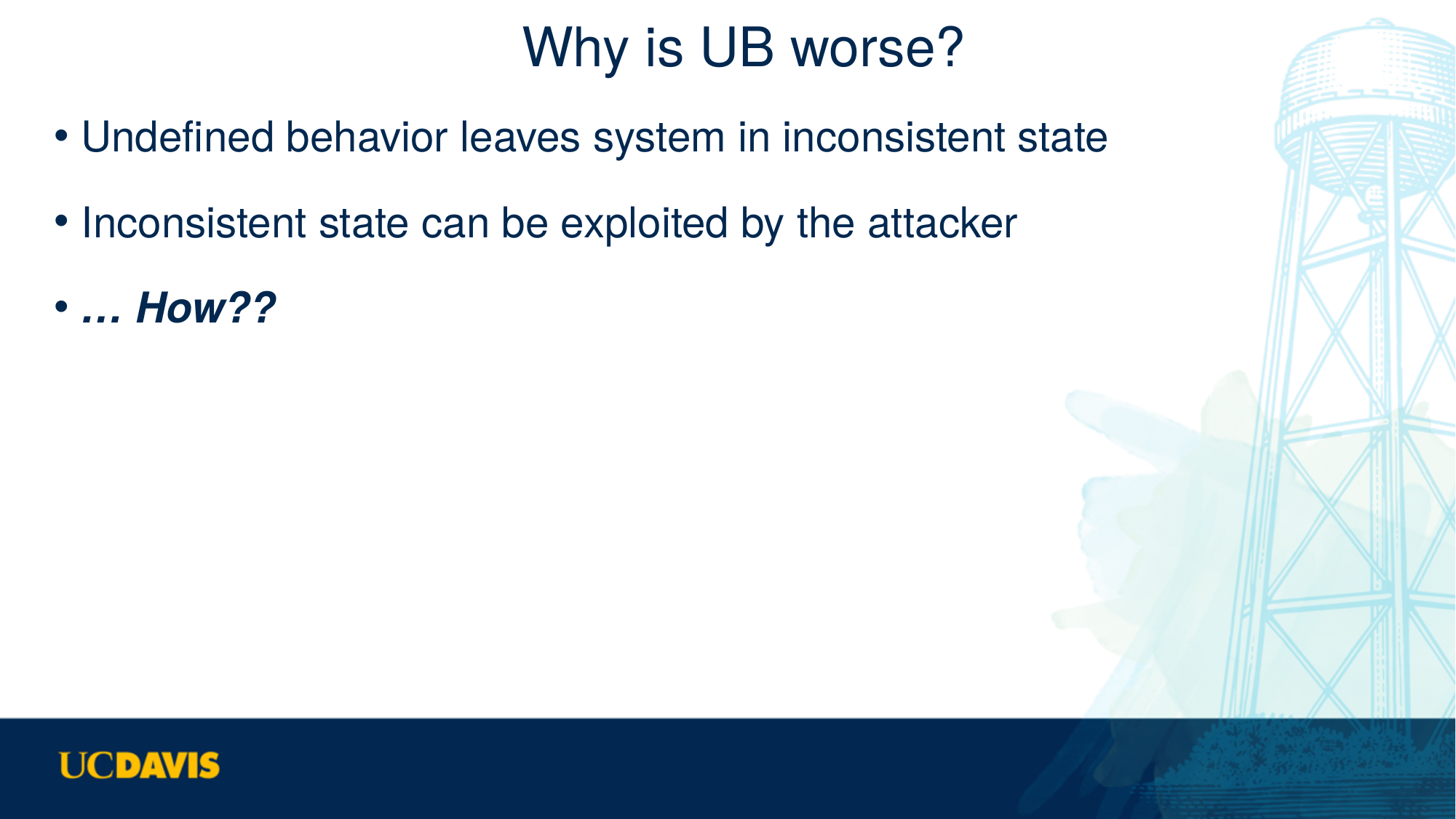

# Why is UB worse?
Undefined behavior leaves system in inconsistent state
Inconsistent state can be exploited by the attacker
… How??